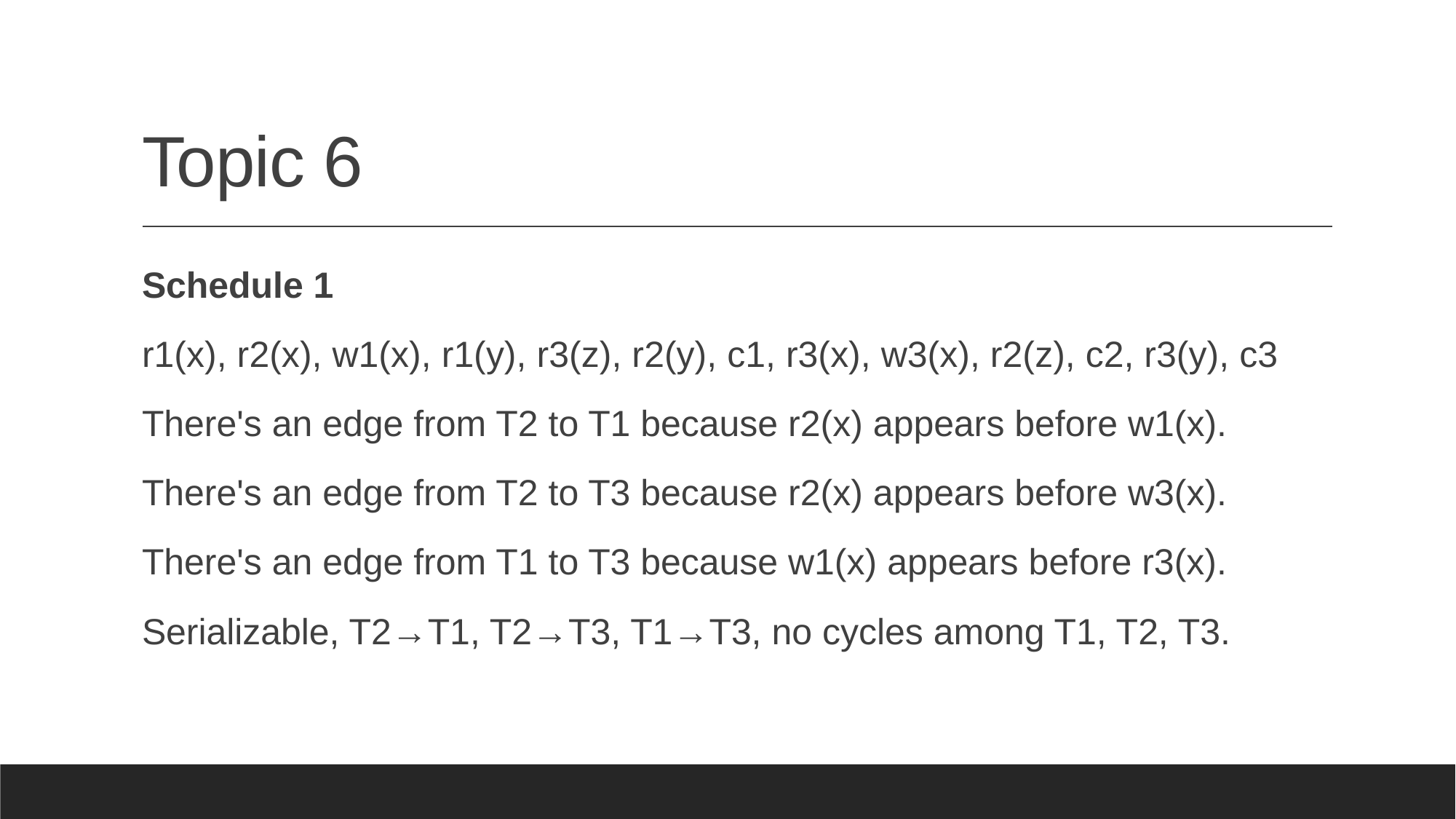

# Topic 6
Schedule 1
r1(x), r2(x), w1(x), r1(y), r3(z), r2(y), c1, r3(x), w3(x), r2(z), c2, r3(y), c3
There's an edge from T2 to T1 because r2(x) appears before w1(x).
There's an edge from T2 to T3 because r2(x) appears before w3(x).
There's an edge from T1 to T3 because w1(x) appears before r3(x).
Serializable, T2→T1, T2→T3, T1→T3, no cycles among T1, T2, T3.